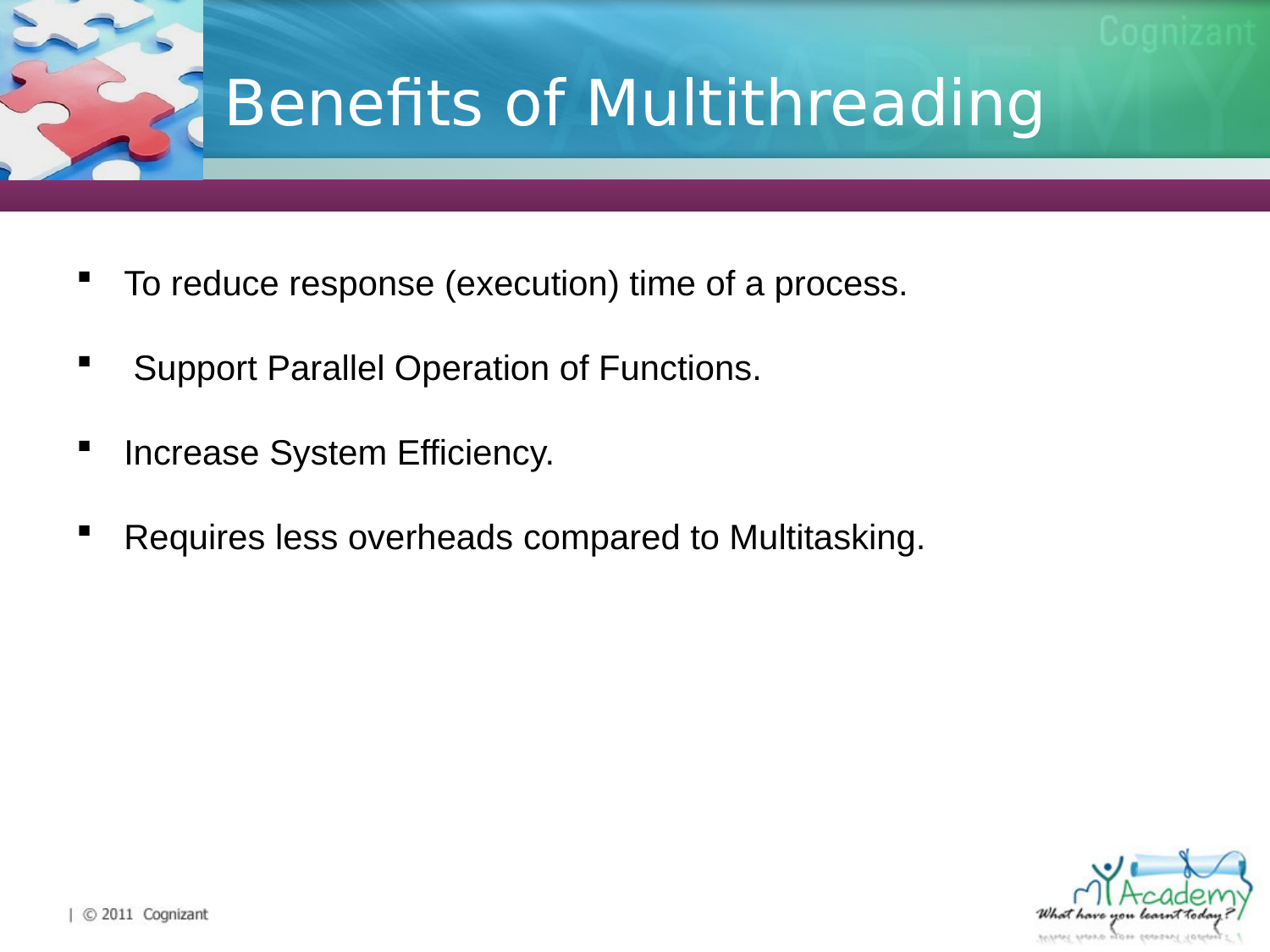

# Benefits of Multithreading
To reduce response (execution) time of a process.
 Support Parallel Operation of Functions.
Increase System Efficiency.
Requires less overheads compared to Multitasking.